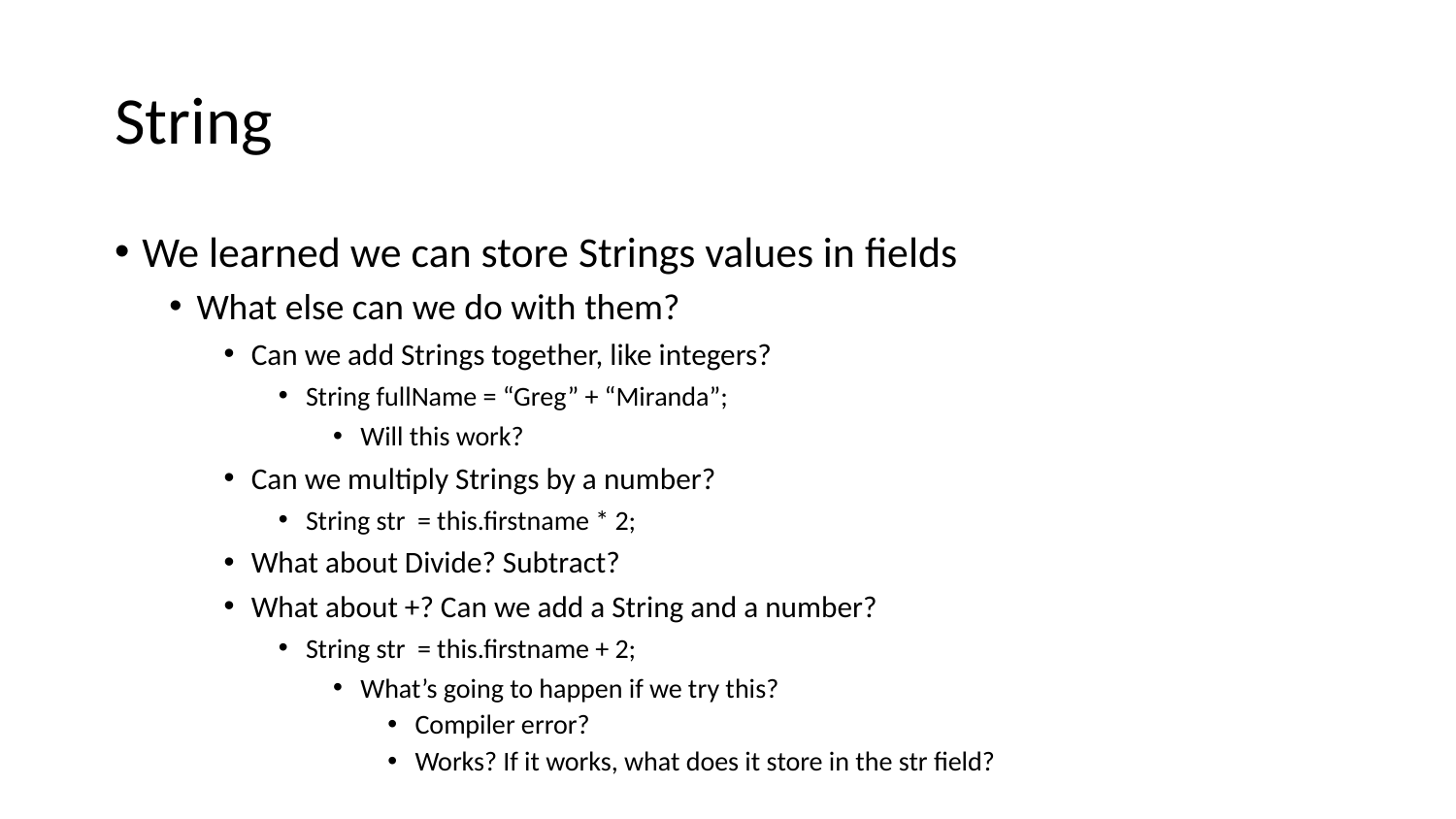

# String
We learned we can store Strings values in fields
What else can we do with them?
Can we add Strings together, like integers?
String fullName = “Greg” + “Miranda”;
Will this work?
Can we multiply Strings by a number?
String str  = this.firstname * 2;
What about Divide? Subtract?
What about +? Can we add a String and a number?
String str  = this.firstname + 2;
What’s going to happen if we try this?
Compiler error?
Works? If it works, what does it store in the str field?